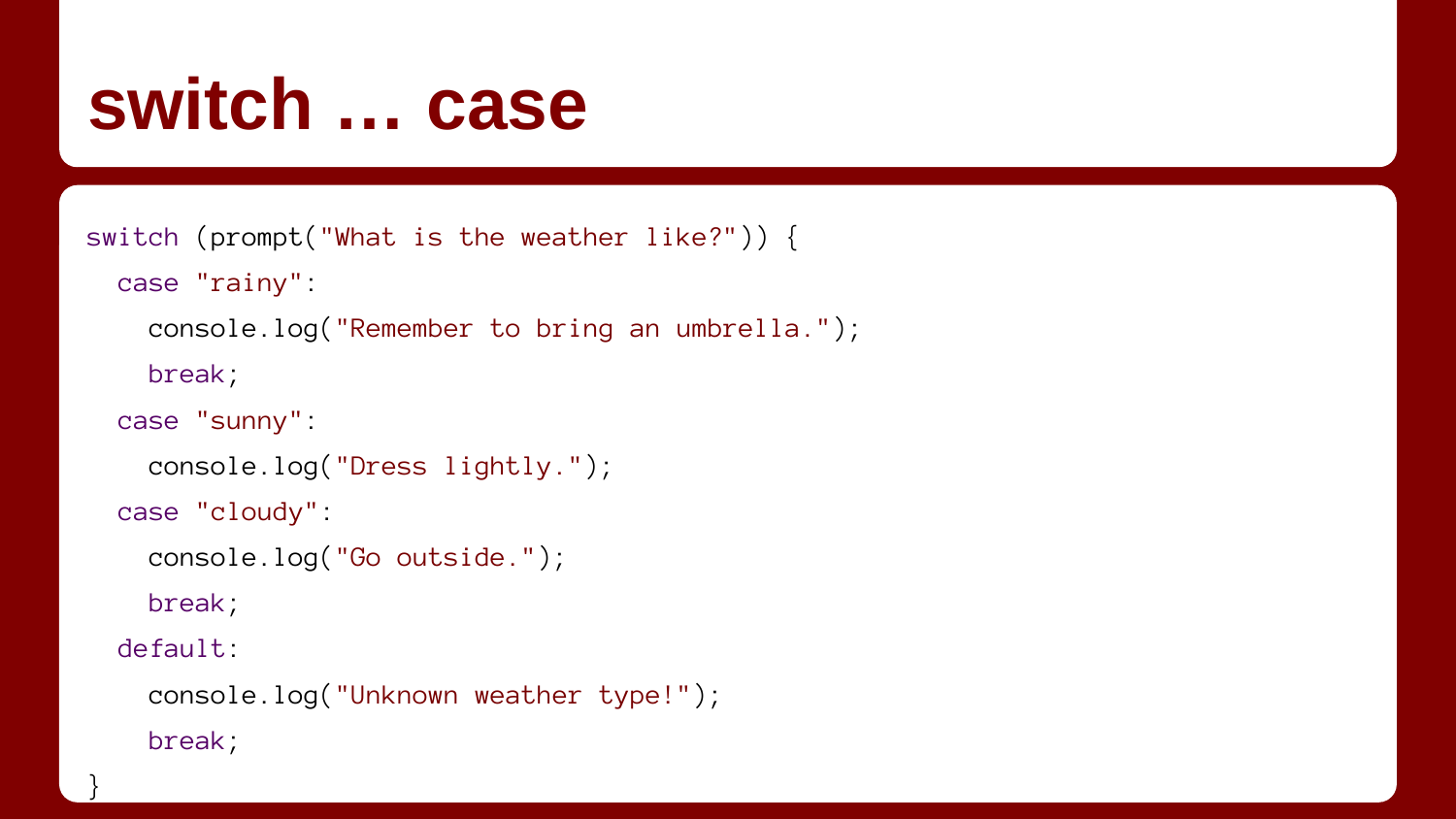

# switch … case
switch (prompt("What is the weather like?")) {
  case "rainy":
    console.log("Remember to bring an umbrella.");
    break;
  case "sunny":
    console.log("Dress lightly.");
  case "cloudy":
    console.log("Go outside.");
    break;
  default:
    console.log("Unknown weather type!");
    break;
}